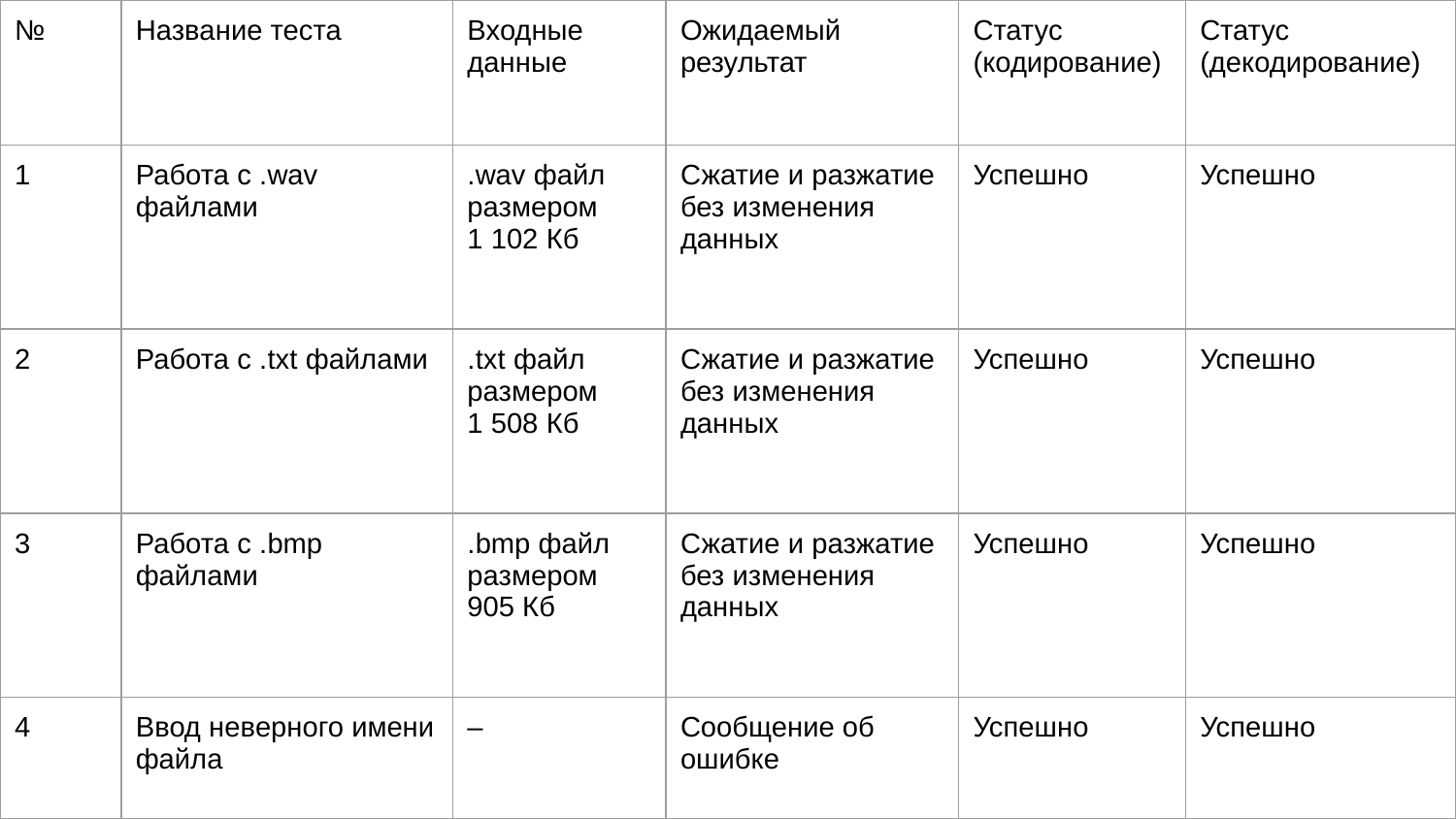

| № | Название теста | Входные данные | Ожидаемый результат | Статус (кодирование) | Статус (декодирование) |
| --- | --- | --- | --- | --- | --- |
| 1 | Работа с .wav файлами | .wav файл размером 1 102 Кб | Сжатие и разжатие без изменения данных | Успешно | Успешно |
| 2 | Работа с .txt файлами | .txt файл размером 1 508 Кб | Сжатие и разжатие без изменения данных | Успешно | Успешно |
| 3 | Работа с .bmp файлами | .bmp файл размером 905 Кб | Сжатие и разжатие без изменения данных | Успешно | Успешно |
| 4 | Ввод неверного имени файла | – | Сообщение об ошибке | Успешно | Успешно |